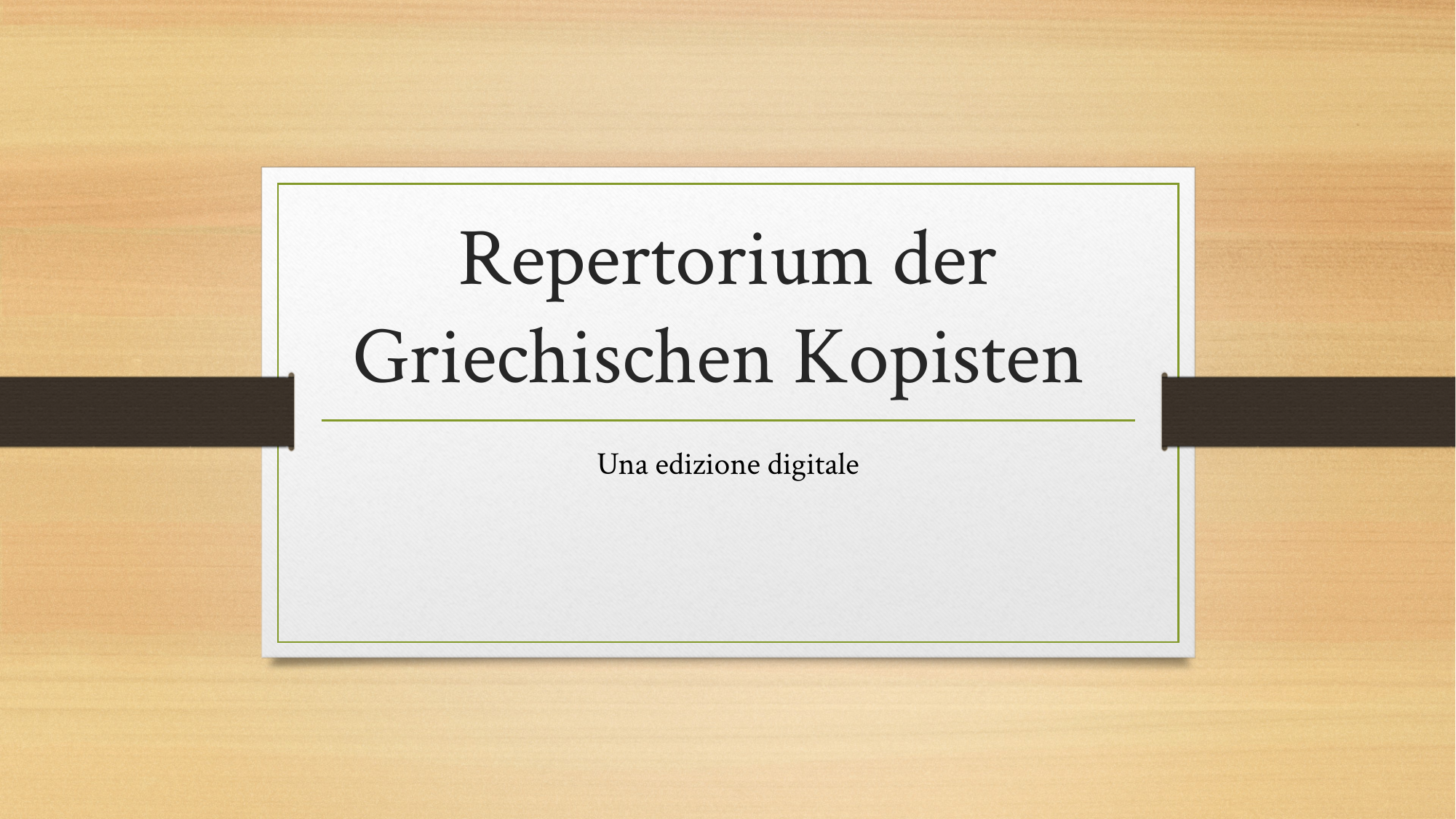

# Repertorium der Griechischen Kopisten
Una edizione digitale